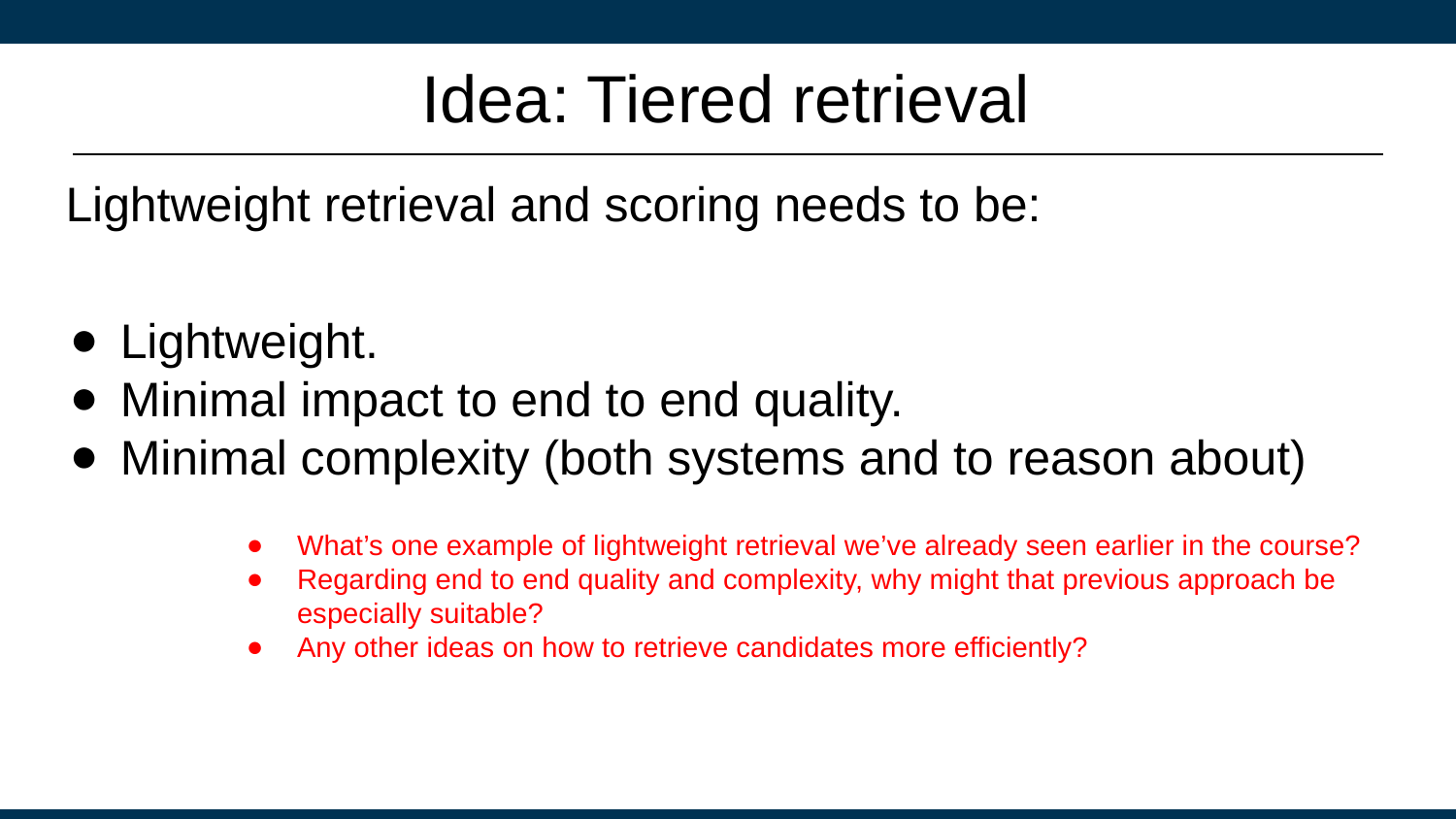

# Idea: Tiered retrieval
Lightweight retrieval and scoring needs to be:

Lightweight.
Minimal impact to end to end quality.
Minimal complexity (both systems and to reason about)
What’s one example of lightweight retrieval we’ve already seen earlier in the course?
Regarding end to end quality and complexity, why might that previous approach be especially suitable?
Any other ideas on how to retrieve candidates more efficiently?